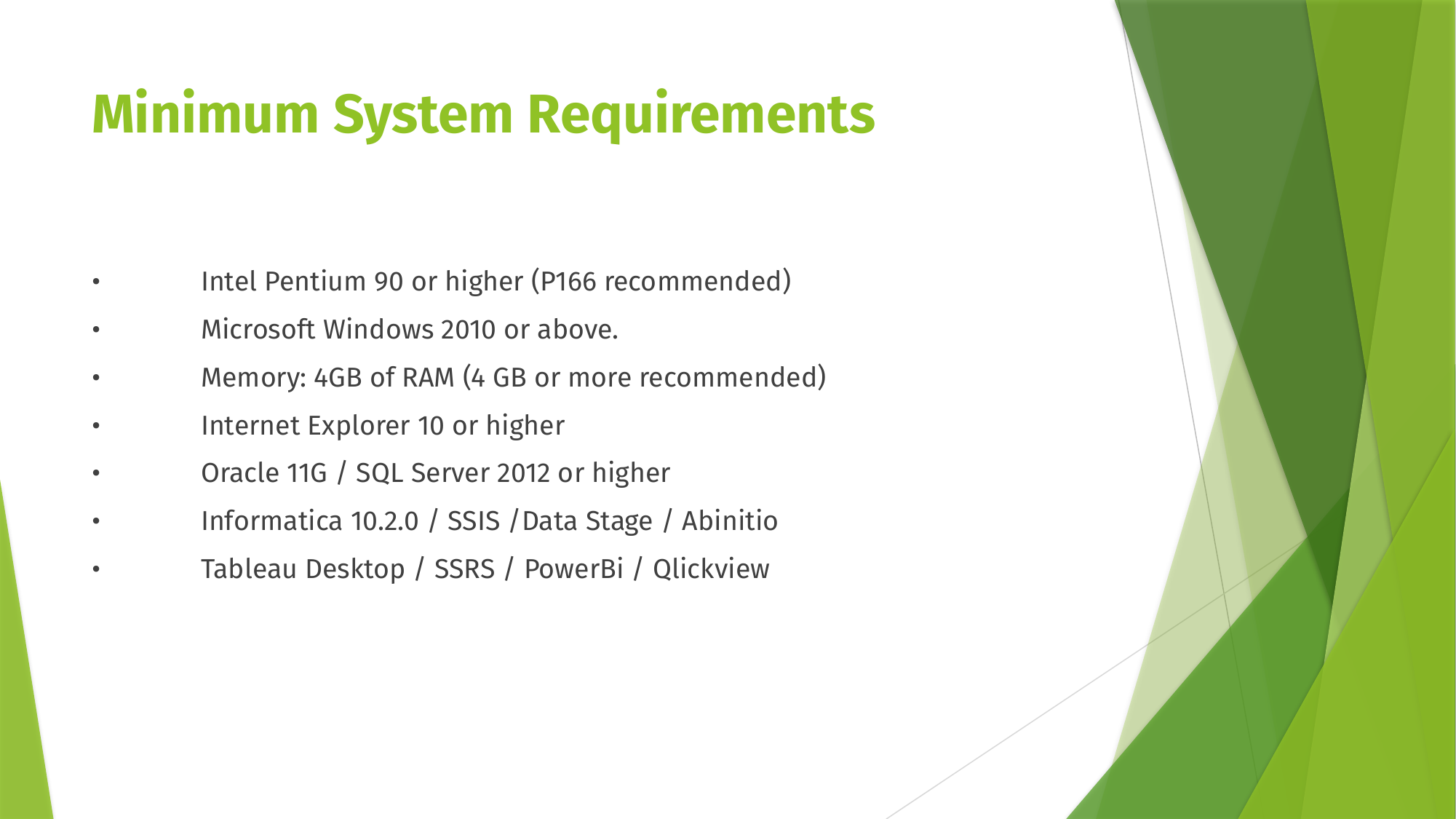

# Minimum System Requirements
•	Intel Pentium 90 or higher (P166 recommended)
•	Microsoft Windows 2010 or above.
•	Memory: 4GB of RAM (4 GB or more recommended)
•	Internet Explorer 10 or higher
•	Oracle 11G / SQL Server 2012 or higher
•	Informatica 10.2.0 / SSIS /Data Stage / Abinitio
•	Tableau Desktop / SSRS / PowerBi / Qlickview